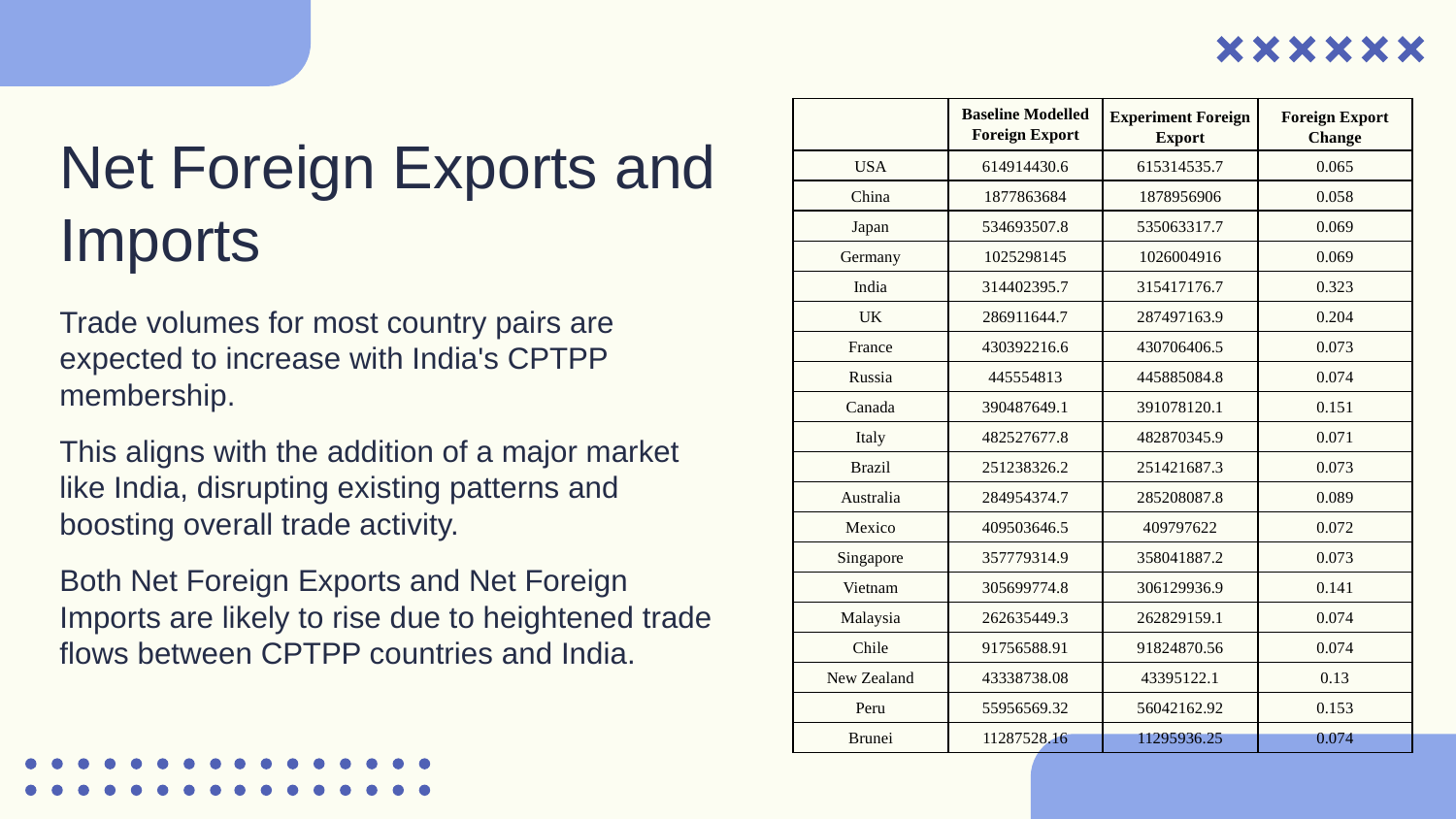

|  | Baseline Modelled Foreign Export | Experiment Foreign Export | Foreign Export Change |
| --- | --- | --- | --- |
| USA | 614914430.6 | 615314535.7 | 0.065 |
| China | 1877863684 | 1878956906 | 0.058 |
| Japan | 534693507.8 | 535063317.7 | 0.069 |
| Germany | 1025298145 | 1026004916 | 0.069 |
| India | 314402395.7 | 315417176.7 | 0.323 |
| UK | 286911644.7 | 287497163.9 | 0.204 |
| France | 430392216.6 | 430706406.5 | 0.073 |
| Russia | 445554813 | 445885084.8 | 0.074 |
| Canada | 390487649.1 | 391078120.1 | 0.151 |
| Italy | 482527677.8 | 482870345.9 | 0.071 |
| Brazil | 251238326.2 | 251421687.3 | 0.073 |
| Australia | 284954374.7 | 285208087.8 | 0.089 |
| Mexico | 409503646.5 | 409797622 | 0.072 |
| Singapore | 357779314.9 | 358041887.2 | 0.073 |
| Vietnam | 305699774.8 | 306129936.9 | 0.141 |
| Malaysia | 262635449.3 | 262829159.1 | 0.074 |
| Chile | 91756588.91 | 91824870.56 | 0.074 |
| New Zealand | 43338738.08 | 43395122.1 | 0.13 |
| Peru | 55956569.32 | 56042162.92 | 0.153 |
| Brunei | 11287528.16 | 11295936.25 | 0.074 |
Net Foreign Exports and Imports

Trade volumes for most country pairs are expected to increase with India's CPTPP membership.
This aligns with the addition of a major market like India, disrupting existing patterns and boosting overall trade activity.
Both Net Foreign Exports and Net Foreign Imports are likely to rise due to heightened trade flows between CPTPP countries and India.